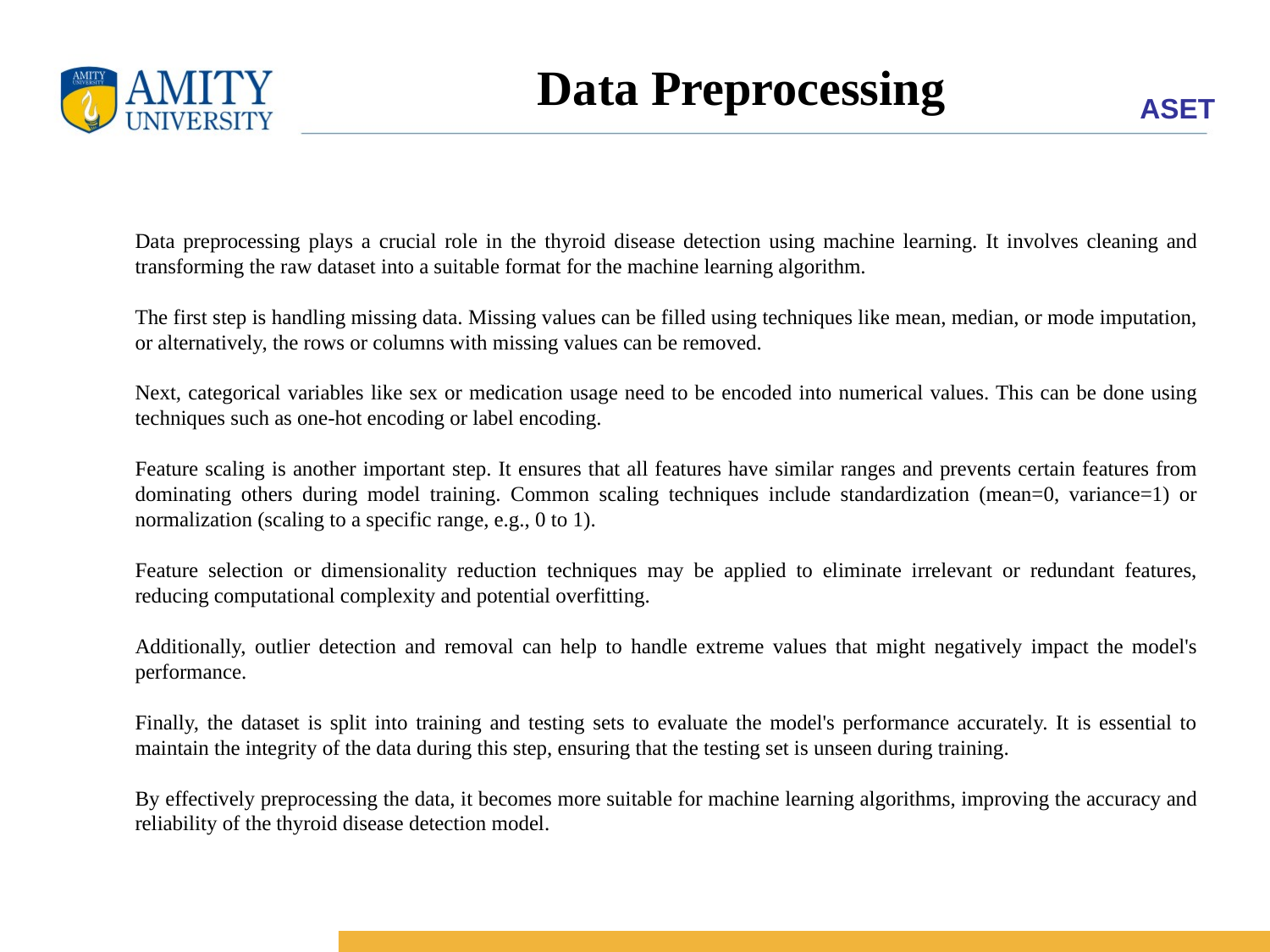

Data Preprocessing
Data preprocessing plays a crucial role in the thyroid disease detection using machine learning. It involves cleaning and transforming the raw dataset into a suitable format for the machine learning algorithm.

The first step is handling missing data. Missing values can be filled using techniques like mean, median, or mode imputation, or alternatively, the rows or columns with missing values can be removed.

Next, categorical variables like sex or medication usage need to be encoded into numerical values. This can be done using techniques such as one-hot encoding or label encoding.

Feature scaling is another important step. It ensures that all features have similar ranges and prevents certain features from dominating others during model training. Common scaling techniques include standardization (mean=0, variance=1) or normalization (scaling to a specific range, e.g., 0 to 1).

Feature selection or dimensionality reduction techniques may be applied to eliminate irrelevant or redundant features, reducing computational complexity and potential overfitting.

Additionally, outlier detection and removal can help to handle extreme values that might negatively impact the model's performance.

Finally, the dataset is split into training and testing sets to evaluate the model's performance accurately. It is essential to maintain the integrity of the data during this step, ensuring that the testing set is unseen during training.

By effectively preprocessing the data, it becomes more suitable for machine learning algorithms, improving the accuracy and reliability of the thyroid disease detection model.